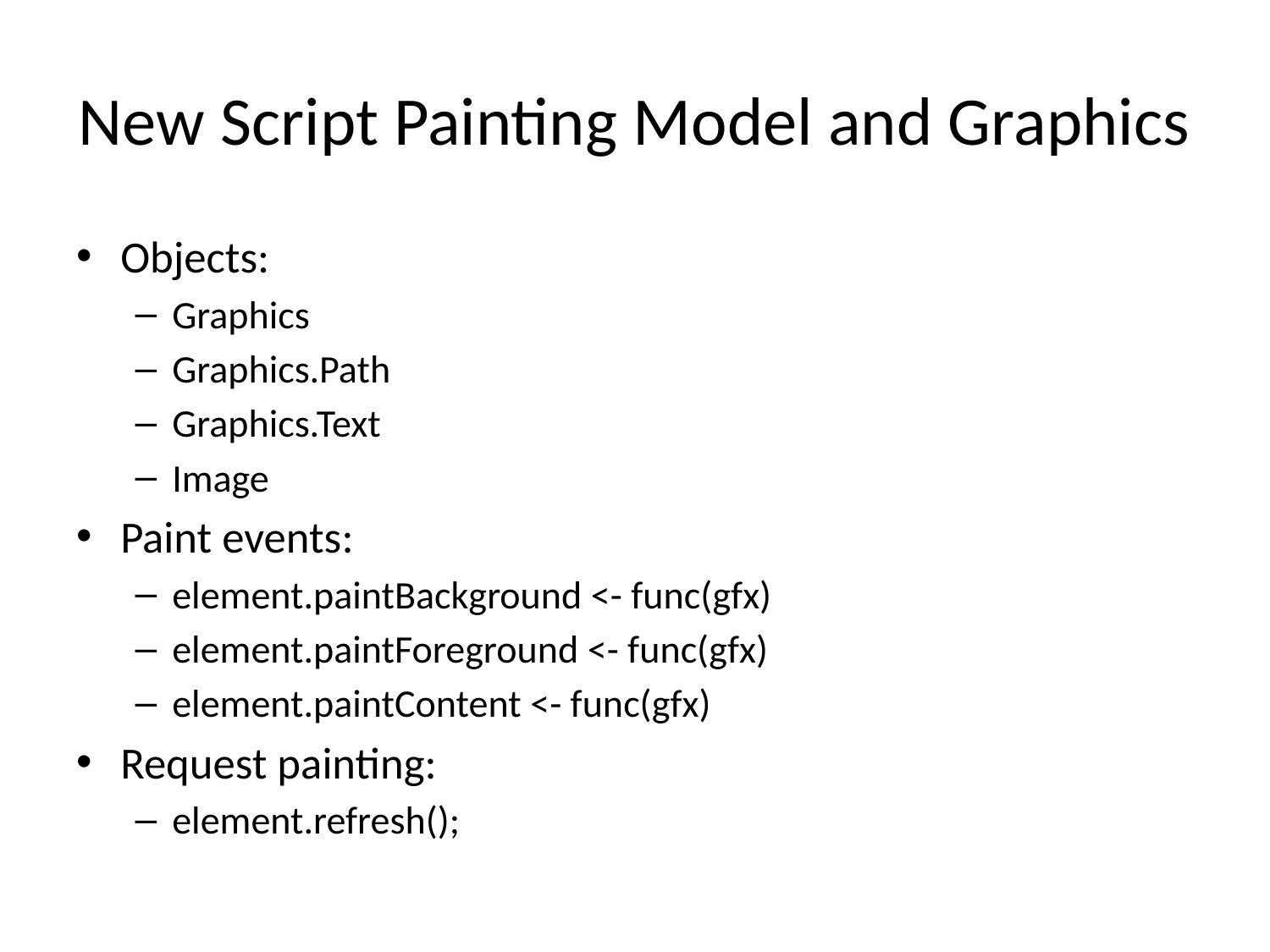

# New Script Painting Model and Graphics
Objects:
Graphics
Graphics.Path
Graphics.Text
Image
Paint events:
element.paintBackground <- func(gfx)
element.paintForeground <- func(gfx)
element.paintContent <- func(gfx)
Request painting:
element.refresh();